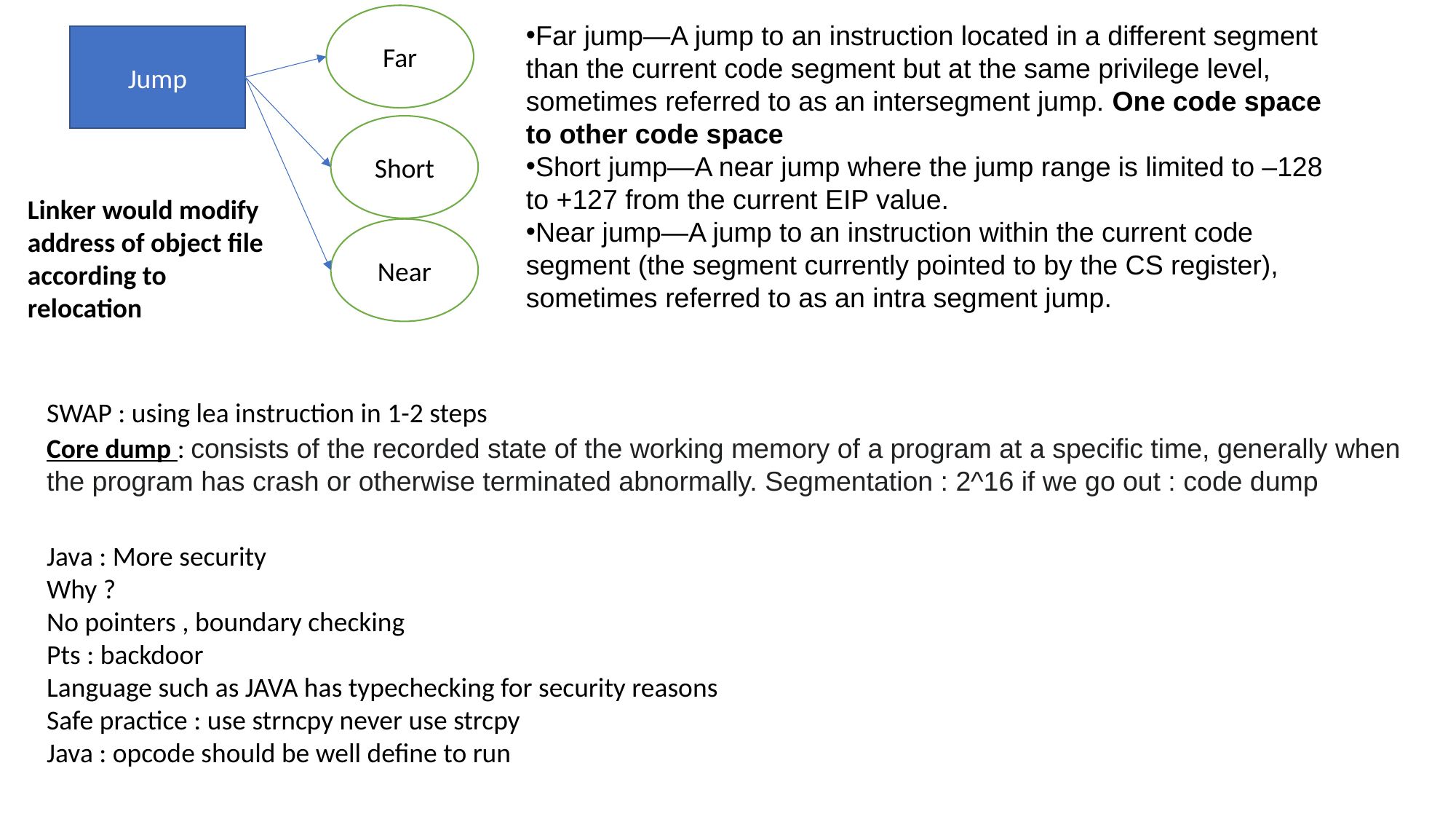

Far
Far jump—A jump to an instruction located in a different segment than the current code segment but at the same privilege level, sometimes referred to as an intersegment jump. One code space to other code space
Short jump—A near jump where the jump range is limited to –128 to +127 from the current EIP value.
Near jump—A jump to an instruction within the current code segment (the segment currently pointed to by the CS register), sometimes referred to as an intra segment jump.
Jump
Short
Linker would modify address of object file according to relocation
Near
SWAP : using lea instruction in 1-2 steps
Core dump : consists of the recorded state of the working memory of a program at a specific time, generally when the program has crash or otherwise terminated abnormally. Segmentation : 2^16 if we go out : code dump
Java : More security
Why ?
No pointers , boundary checking
Pts : backdoor
Language such as JAVA has typechecking for security reasons
Safe practice : use strncpy never use strcpy
Java : opcode should be well define to run